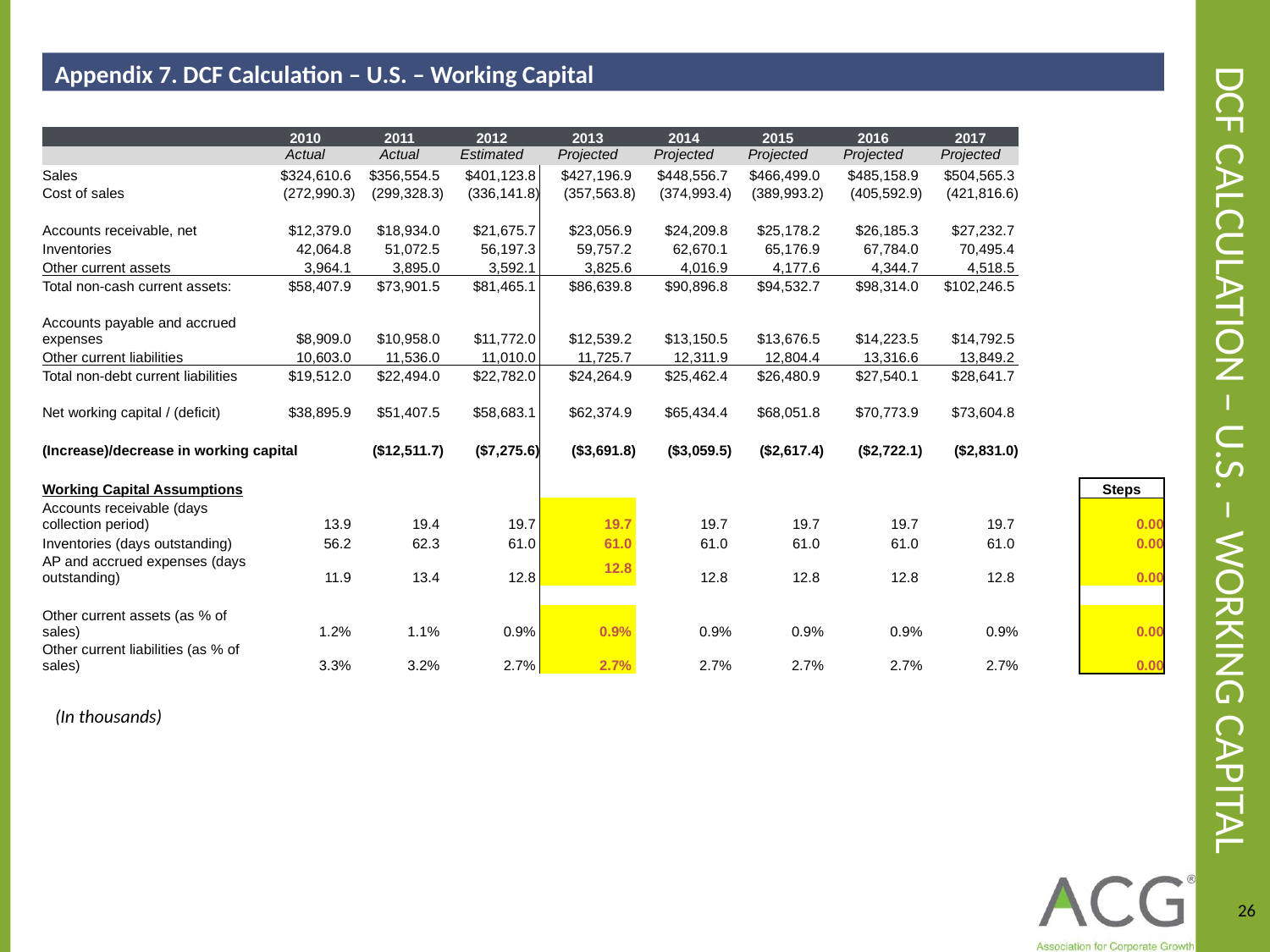

Appendix 7. DCF Calculation – U.S. – Working Capital
# DCF Calculation – U.S. – Working Capital
|  | 2010 | 2011 | 2012 | 2013 | 2014 | 2015 | 2016 | 2017 |  |  |
| --- | --- | --- | --- | --- | --- | --- | --- | --- | --- | --- |
|  | Actual | Actual | Estimated | Projected | Projected | Projected | Projected | Projected |  |  |
| Sales | $324,610.6 | $356,554.5 | $401,123.8 | $427,196.9 | $448,556.7 | $466,499.0 | $485,158.9 | $504,565.3 |  |  |
| Cost of sales | (272,990.3) | (299,328.3) | (336,141.8) | (357,563.8) | (374,993.4) | (389,993.2) | (405,592.9) | (421,816.6) |  |  |
|  |  |  |  |  |  |  |  |  |  |  |
| Accounts receivable, net | $12,379.0 | $18,934.0 | $21,675.7 | $23,056.9 | $24,209.8 | $25,178.2 | $26,185.3 | $27,232.7 |  |  |
| Inventories | 42,064.8 | 51,072.5 | 56,197.3 | 59,757.2 | 62,670.1 | 65,176.9 | 67,784.0 | 70,495.4 |  |  |
| Other current assets | 3,964.1 | 3,895.0 | 3,592.1 | 3,825.6 | 4,016.9 | 4,177.6 | 4,344.7 | 4,518.5 |  |  |
| Total non-cash current assets: | $58,407.9 | $73,901.5 | $81,465.1 | $86,639.8 | $90,896.8 | $94,532.7 | $98,314.0 | $102,246.5 |  |  |
|  |  |  |  |  |  |  |  |  |  |  |
| Accounts payable and accrued expenses | $8,909.0 | $10,958.0 | $11,772.0 | $12,539.2 | $13,150.5 | $13,676.5 | $14,223.5 | $14,792.5 |  |  |
| Other current liabilities | 10,603.0 | 11,536.0 | 11,010.0 | 11,725.7 | 12,311.9 | 12,804.4 | 13,316.6 | 13,849.2 |  |  |
| Total non-debt current liabilities | $19,512.0 | $22,494.0 | $22,782.0 | $24,264.9 | $25,462.4 | $26,480.9 | $27,540.1 | $28,641.7 |  |  |
|  |  |  |  |  |  |  |  |  |  |  |
| Net working capital / (deficit) | $38,895.9 | $51,407.5 | $58,683.1 | $62,374.9 | $65,434.4 | $68,051.8 | $70,773.9 | $73,604.8 |  |  |
|  |  |  |  |  |  |  |  |  |  |  |
| (Increase)/decrease in working capital |  | ($12,511.7) | ($7,275.6) | ($3,691.8) | ($3,059.5) | ($2,617.4) | ($2,722.1) | ($2,831.0) |  |  |
|  |  |  |  |  |  |  |  |  |  |  |
| Working Capital Assumptions |  |  |  |  |  |  |  |  |  | Steps |
| Accounts receivable (days collection period) | 13.9 | 19.4 | 19.7 | 19.7 | 19.7 | 19.7 | 19.7 | 19.7 |  | 0.00 |
| Inventories (days outstanding) | 56.2 | 62.3 | 61.0 | 61.0 | 61.0 | 61.0 | 61.0 | 61.0 |  | 0.00 |
| AP and accrued expenses (days outstanding) | 11.9 | 13.4 | 12.8 | 12.8 | 12.8 | 12.8 | 12.8 | 12.8 |  | 0.00 |
|  |  |  |  |  |  |  |  |  |  |  |
| Other current assets (as % of sales) | 1.2% | 1.1% | 0.9% | 0.9% | 0.9% | 0.9% | 0.9% | 0.9% |  | 0.00 |
| Other current liabilities (as % of sales) | 3.3% | 3.2% | 2.7% | 2.7% | 2.7% | 2.7% | 2.7% | 2.7% |  | 0.00 |
(In thousands)
26